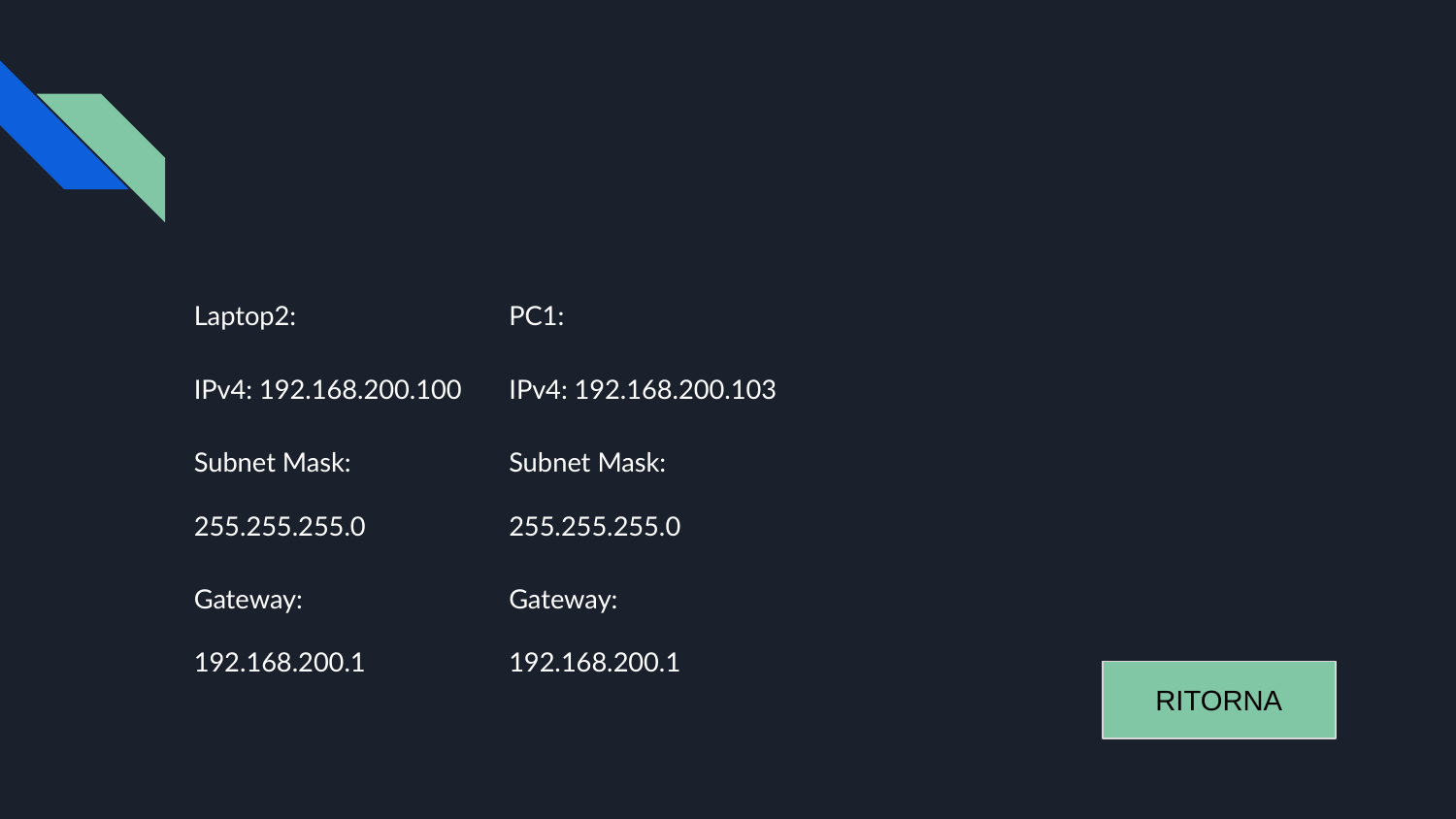

Laptop2:
IPv4: 192.168.200.100
Subnet Mask: 255.255.255.0
Gateway: 192.168.200.1

PC1:
IPv4: 192.168.200.103
Subnet Mask: 255.255.255.0
Gateway: 192.168.200.1

RITORNA